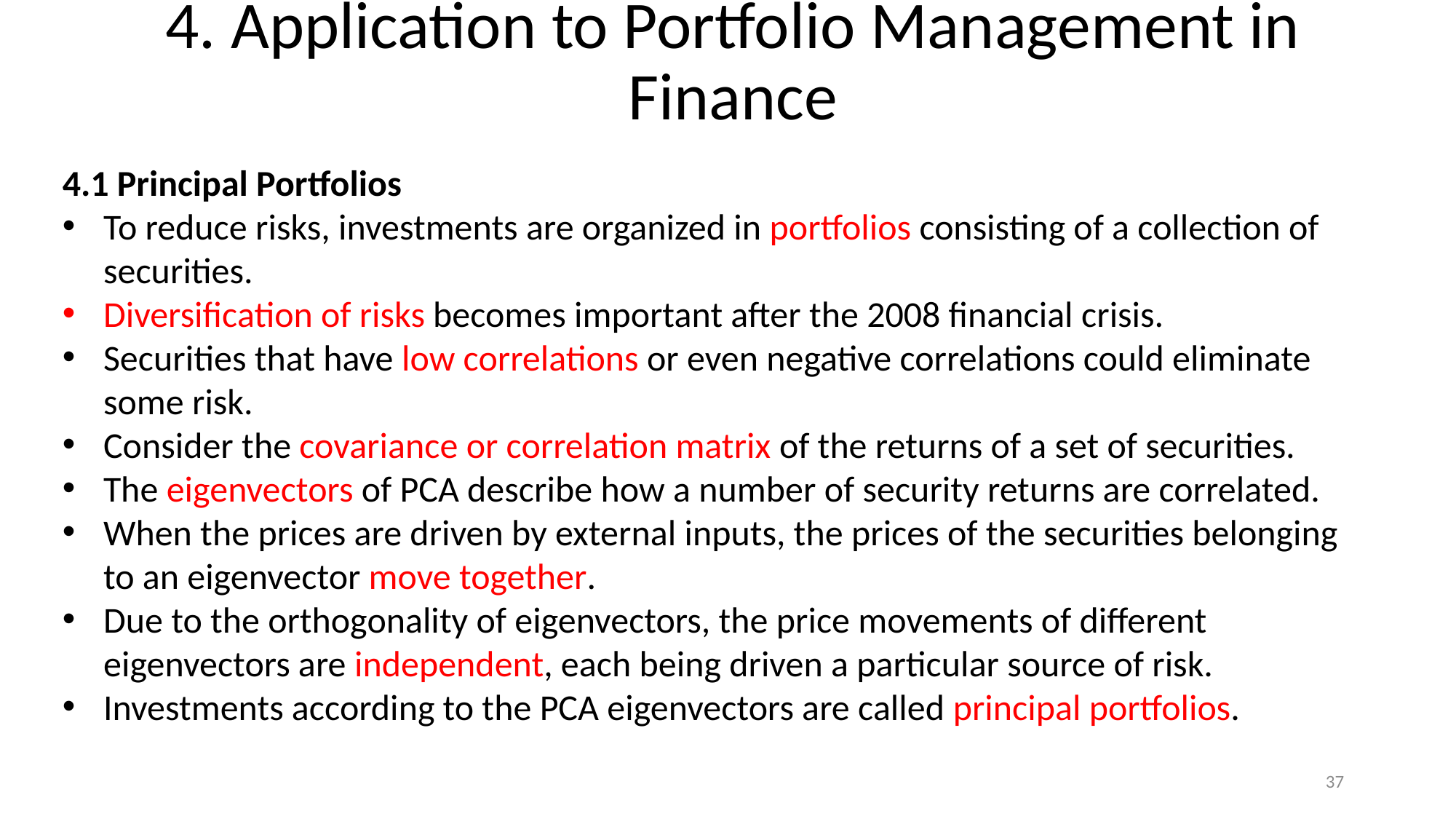

# 4. Application to Portfolio Management in Finance
4.1 Principal Portfolios
To reduce risks, investments are organized in portfolios consisting of a collection of securities.
Diversification of risks becomes important after the 2008 financial crisis.
Securities that have low correlations or even negative correlations could eliminate some risk.
Consider the covariance or correlation matrix of the returns of a set of securities.
The eigenvectors of PCA describe how a number of security returns are correlated.
When the prices are driven by external inputs, the prices of the securities belonging to an eigenvector move together.
Due to the orthogonality of eigenvectors, the price movements of different eigenvectors are independent, each being driven a particular source of risk.
Investments according to the PCA eigenvectors are called principal portfolios.

37